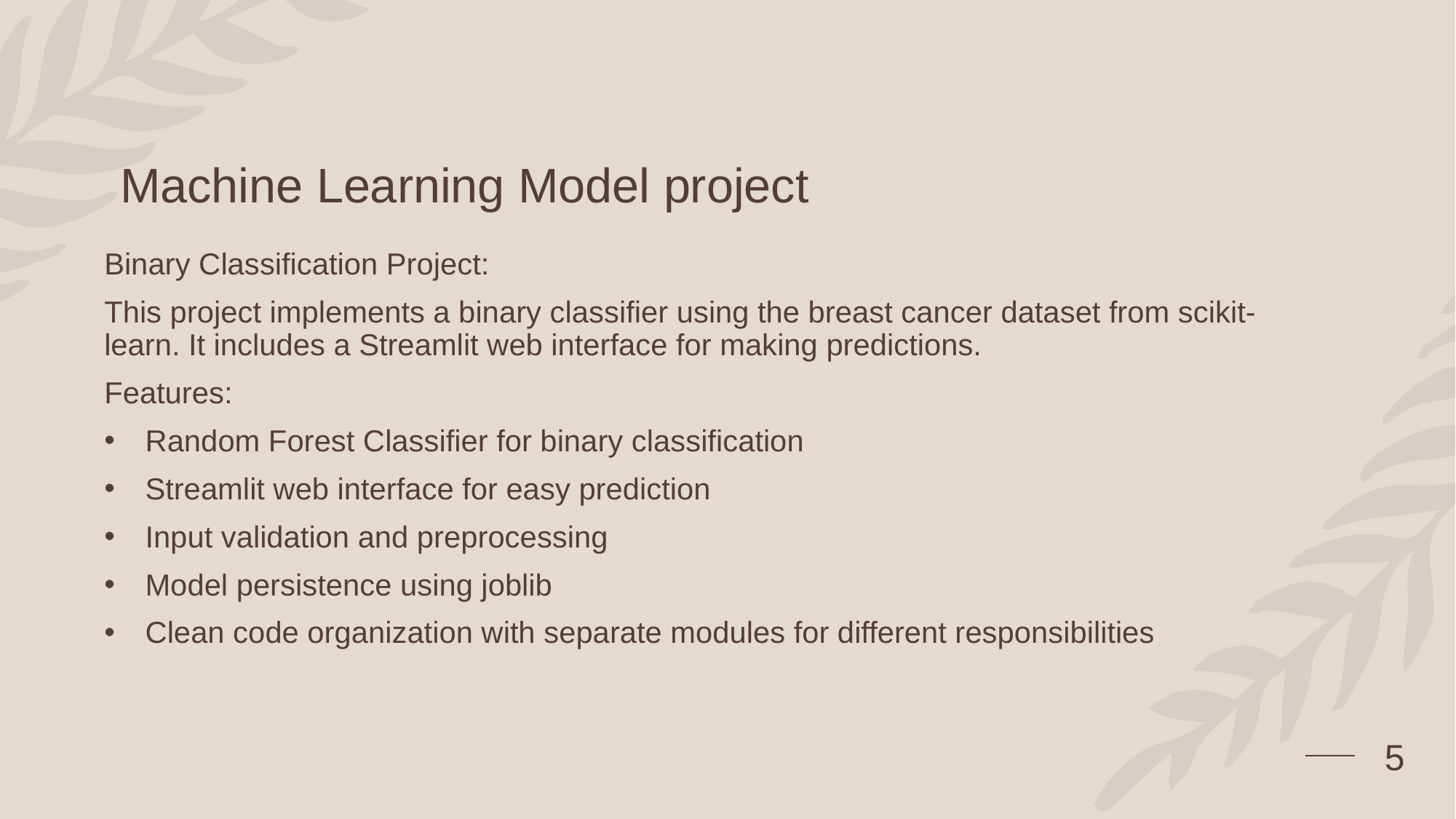

# Machine Learning Model project
Binary Classification Project:
This project implements a binary classifier using the breast cancer dataset from scikit-learn. It includes a Streamlit web interface for making predictions.
Features:
Random Forest Classifier for binary classification
Streamlit web interface for easy prediction
Input validation and preprocessing
Model persistence using joblib
Clean code organization with separate modules for different responsibilities
5